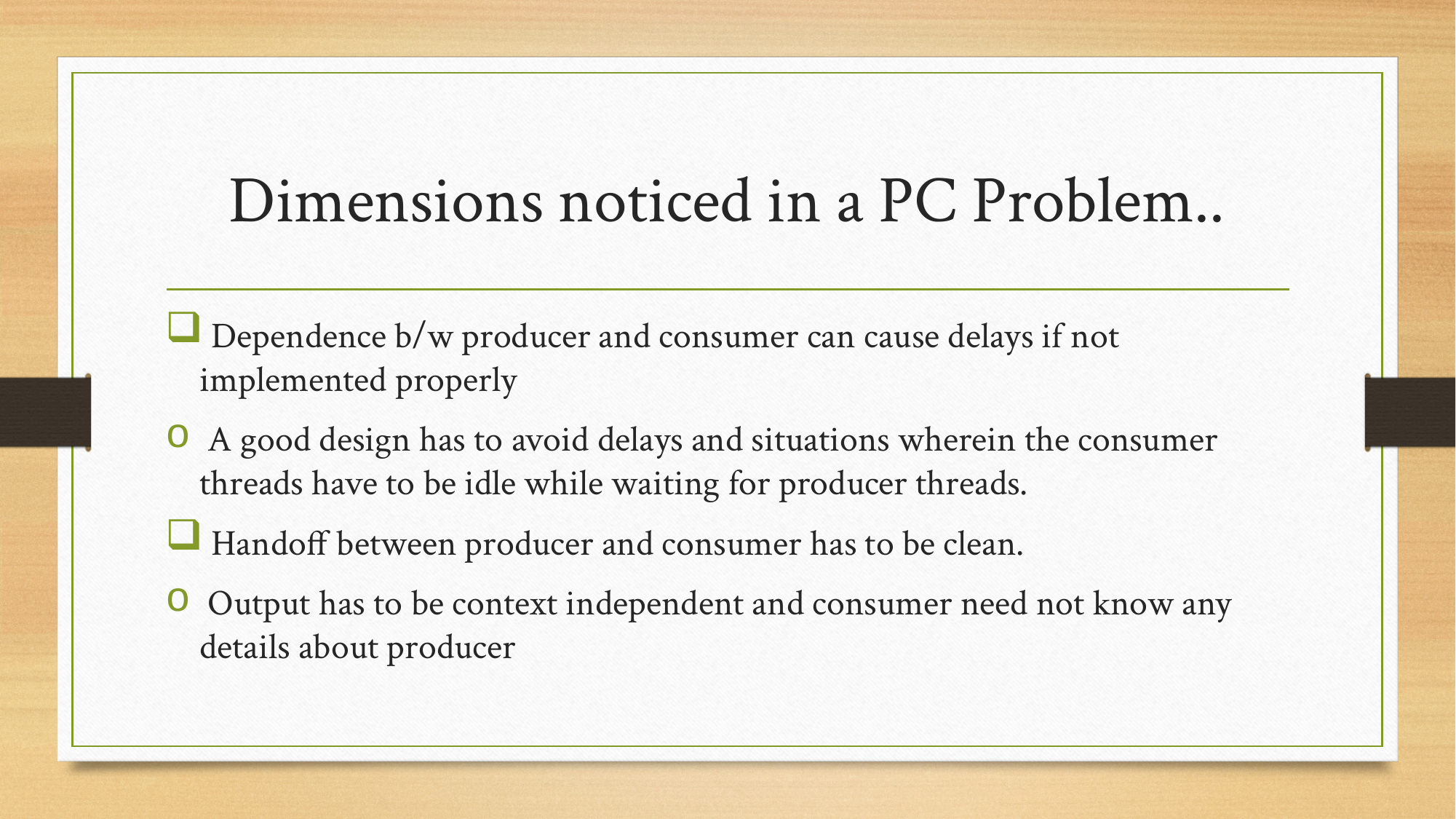

# Dimensions noticed in a PC Problem..
 Dependence b/w producer and consumer can cause delays if not implemented properly
 A good design has to avoid delays and situations wherein the consumer threads have to be idle while waiting for producer threads.
 Handoff between producer and consumer has to be clean.
 Output has to be context independent and consumer need not know any details about producer